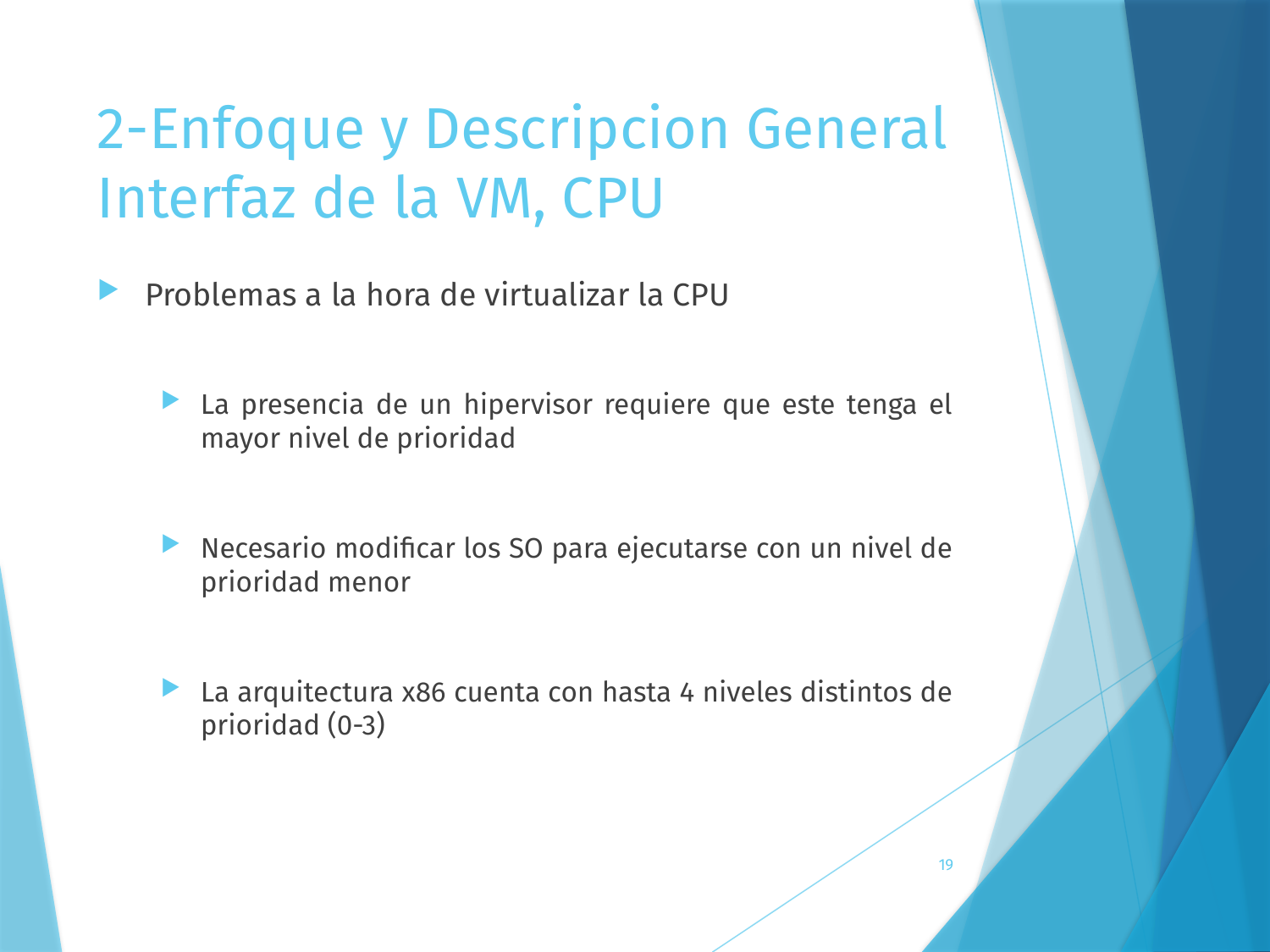

2-Enfoque y Descripcion General
Interfaz de la VM, CPU
Problemas a la hora de virtualizar la CPU

La presencia de un hipervisor requiere que este tenga el mayor nivel de prioridad

Necesario modificar los SO para ejecutarse con un nivel de prioridad menor

La arquitectura x86 cuenta con hasta 4 niveles distintos de prioridad (0-3)
19